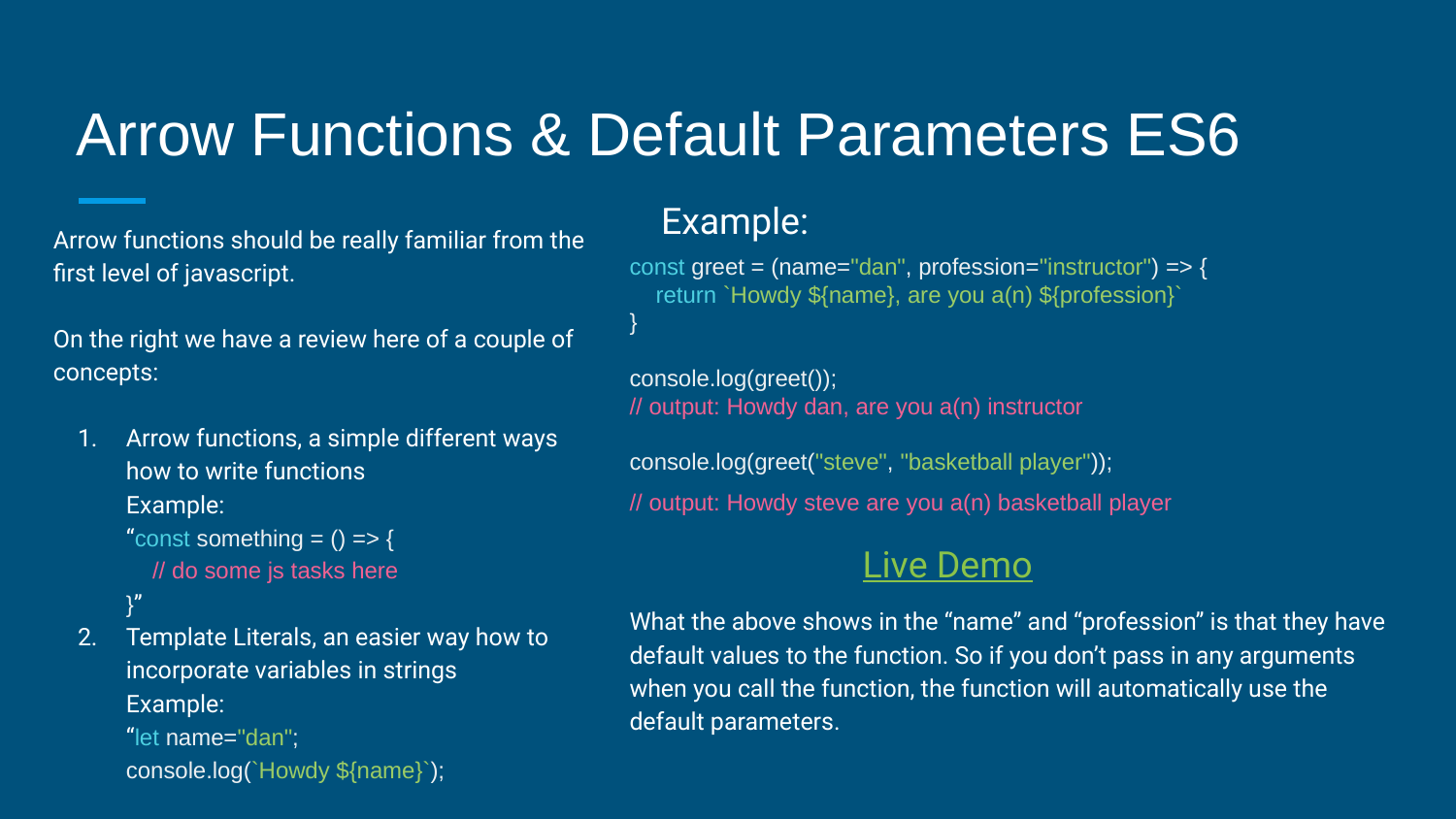

# Arrow Functions & Default Parameters ES6
Example:
Arrow functions should be really familiar from the first level of javascript.
On the right we have a review here of a couple of concepts:
Arrow functions, a simple different ways how to write functions
Example:
“const something = () => {
    // do some js tasks here
}”
Template Literals, an easier way how to incorporate variables in strings
Example:
“let name="dan";
console.log(`Howdy ${name}`);
const greet = (name="dan", profession="instructor") => {
    return `Howdy ${name}, are you a(n) ${profession}`
}

console.log(greet());
// output: Howdy dan, are you a(n) instructor
console.log(greet("steve", "basketball player"));
// output: Howdy steve are you a(n) basketball player
Live Demo
What the above shows in the “name” and “profession” is that they have default values to the function. So if you don’t pass in any arguments when you call the function, the function will automatically use the default parameters.